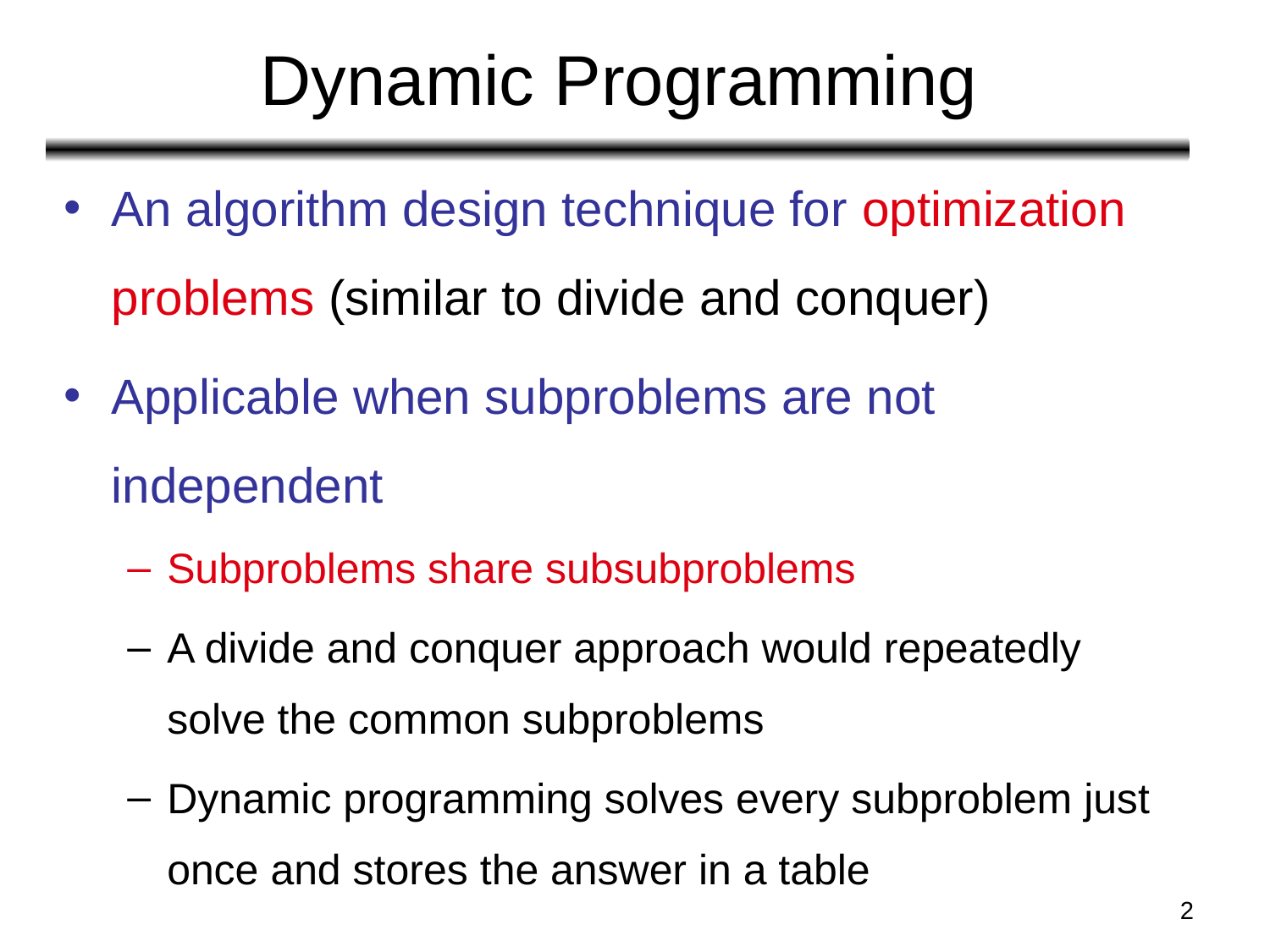

# Dynamic Programming
An algorithm design technique for optimization problems (similar to divide and conquer)
Applicable when subproblems are not independent
Subproblems share subsubproblems
A divide and conquer approach would repeatedly solve the common subproblems
Dynamic programming solves every subproblem just once and stores the answer in a table
2